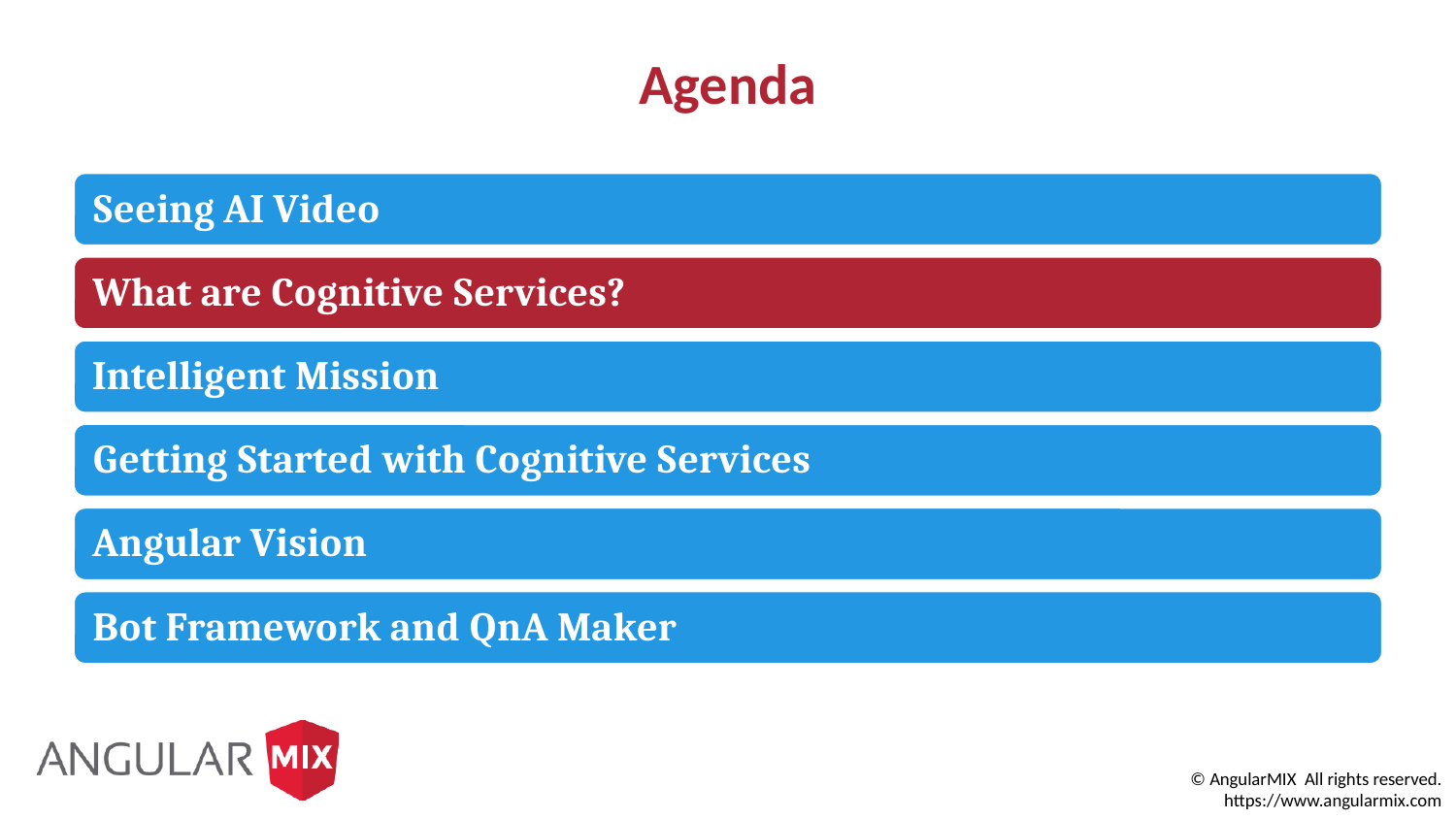

# Agenda
Seeing AI Video
What are Cognitive Services?
Intelligent Mission
Getting Started with Cognitive Services
Angular Vision
Bot Framework and QnA Maker